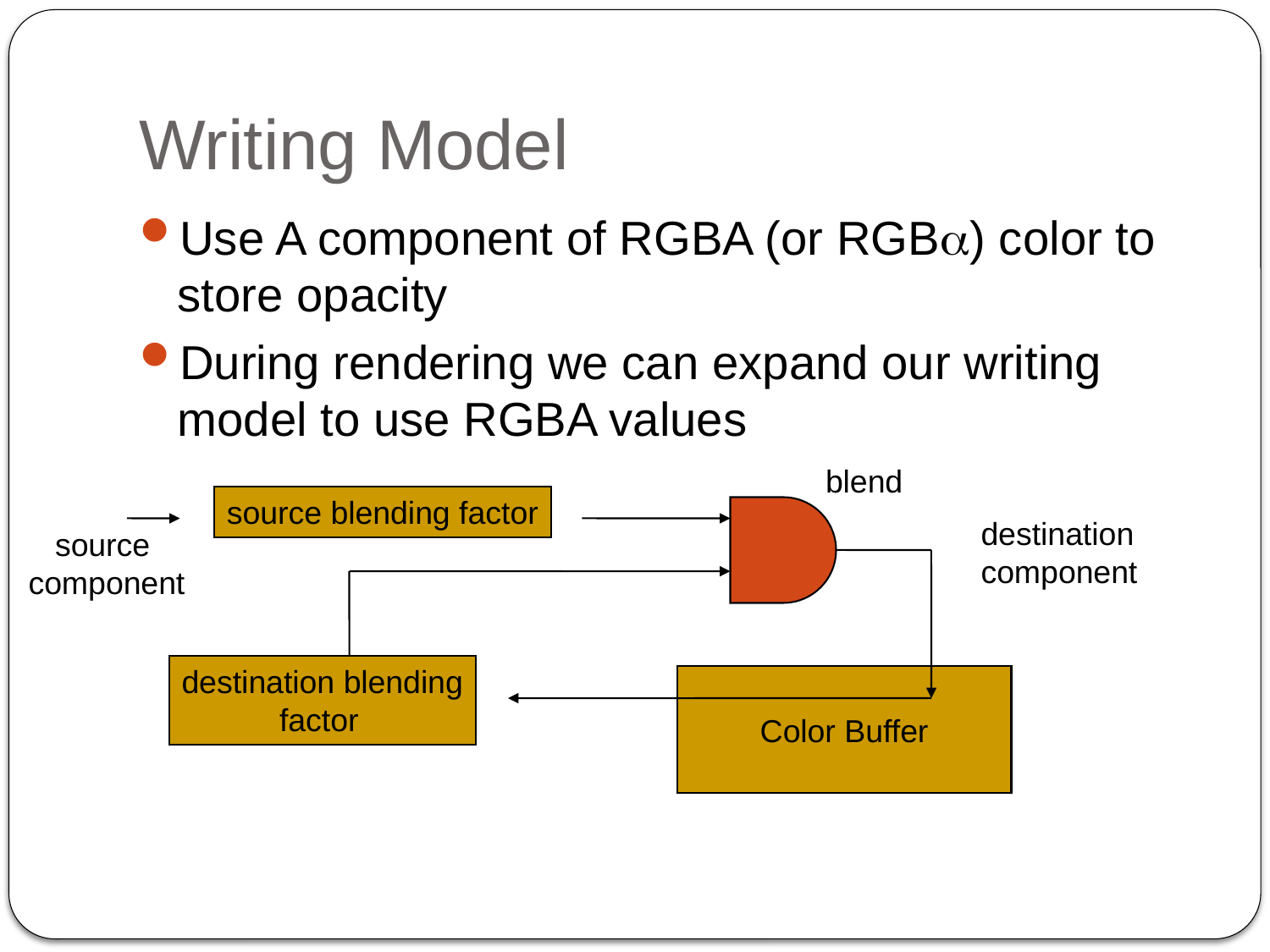

# Writing Model
Use A component of RGBA (or RGBα) color to store opacity
During rendering we can expand our writing model to use RGBA values
blend
source blending factor

destination
component
   source
component

destination blending
           factor

Color Buffer